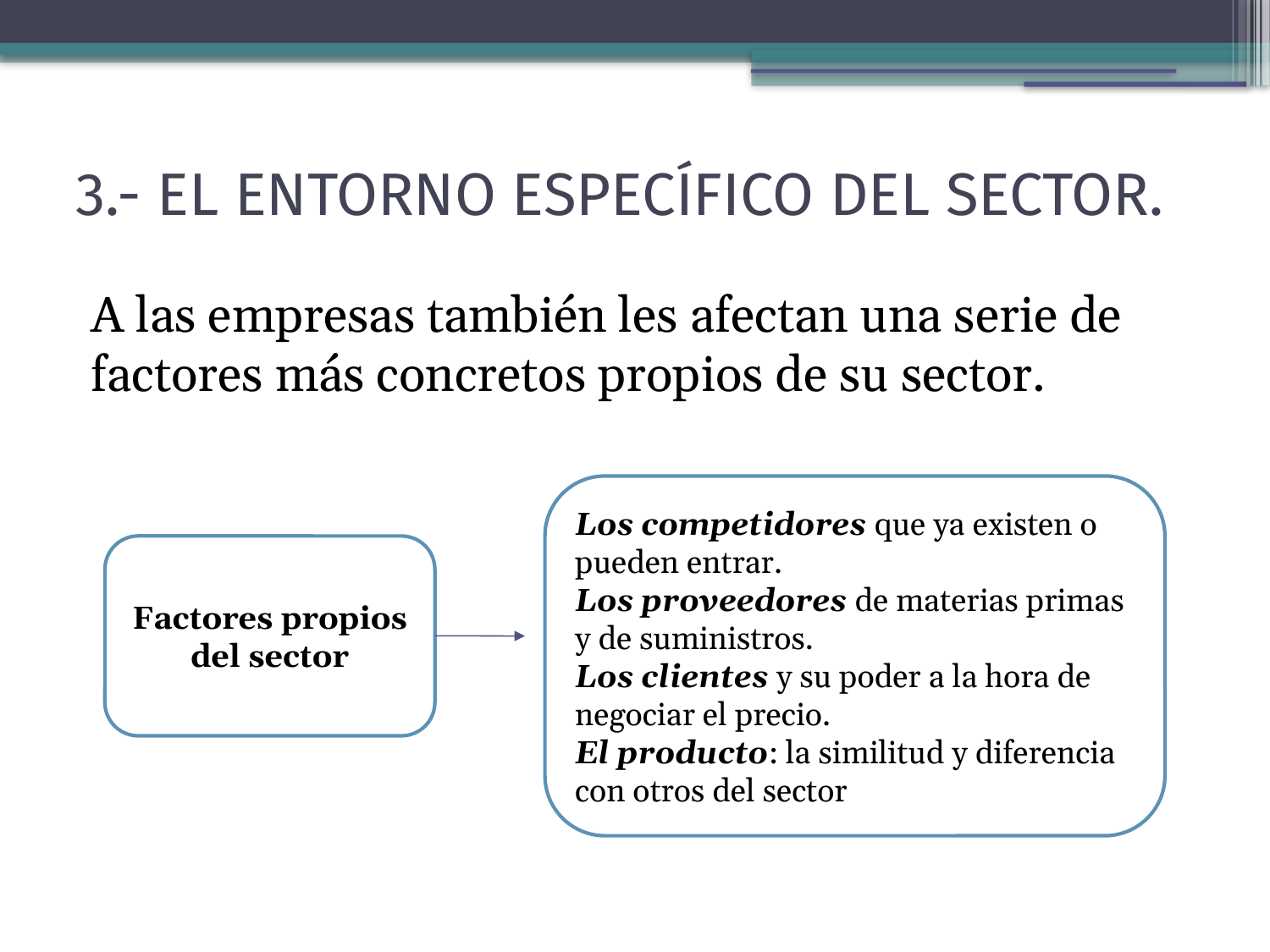

3.- EL ENTORNO ESPECÍFICO DEL SECTOR.
A las empresas también les afectan una serie de factores más concretos propios de su sector.

Los competidores que ya existen o pueden entrar.
Los proveedores de materias primas y de suministros.
Los clientes y su poder a la hora de negociar el precio.
El producto: la similitud y diferencia con otros del sector
Factores propios del sector